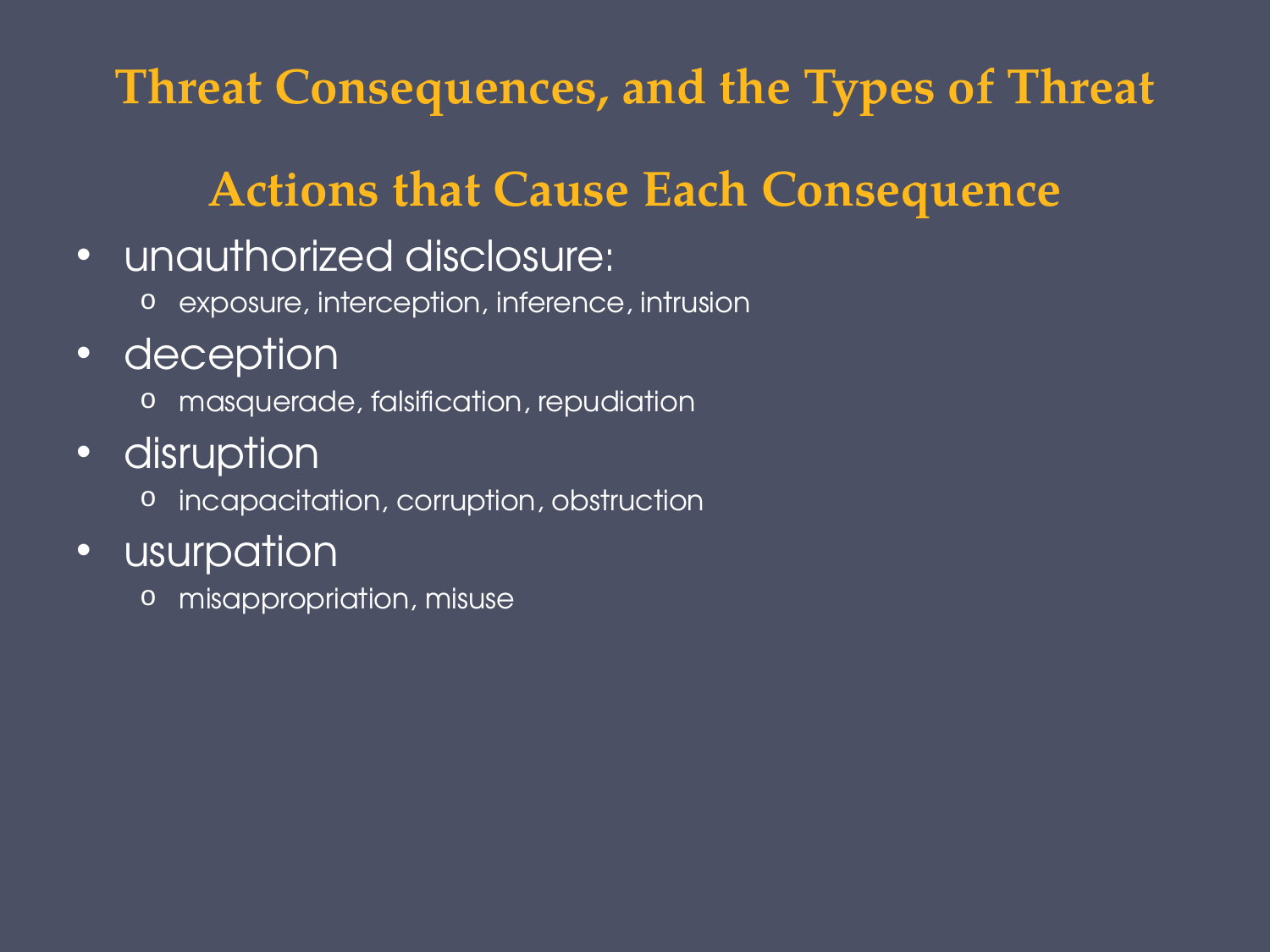

# Threat Consequences, and the Types of Threat Actions that Cause Each Consequence
unauthorized disclosure:
exposure, interception, inference, intrusion
deception
masquerade, falsification, repudiation
disruption
incapacitation, corruption, obstruction
usurpation
misappropriation, misuse